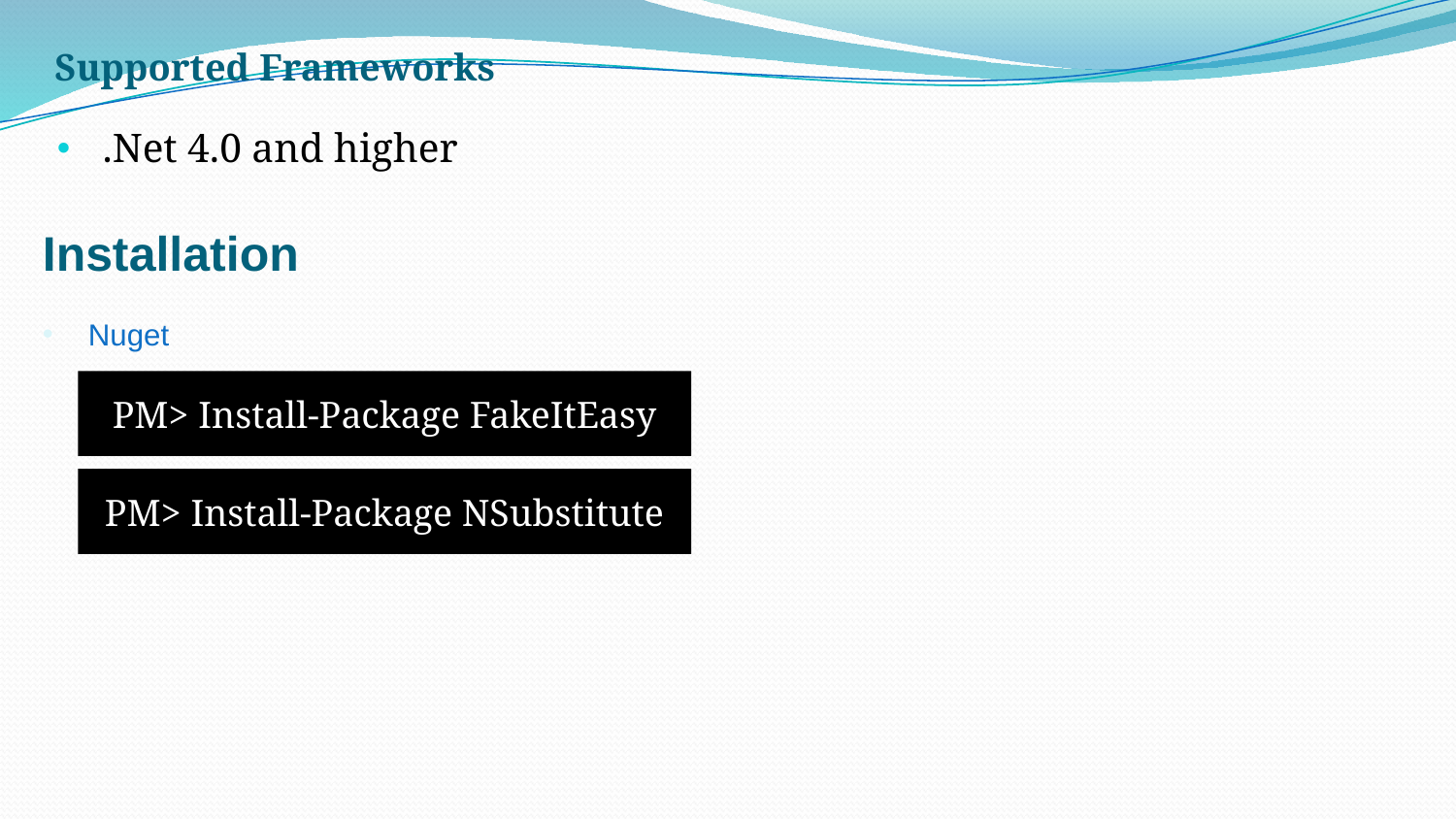

Supported Frameworks
.Net 4.0 and higher
Installation
Nuget

PM> Install-Package FakeItEasy
PM> Install-Package NSubstitute